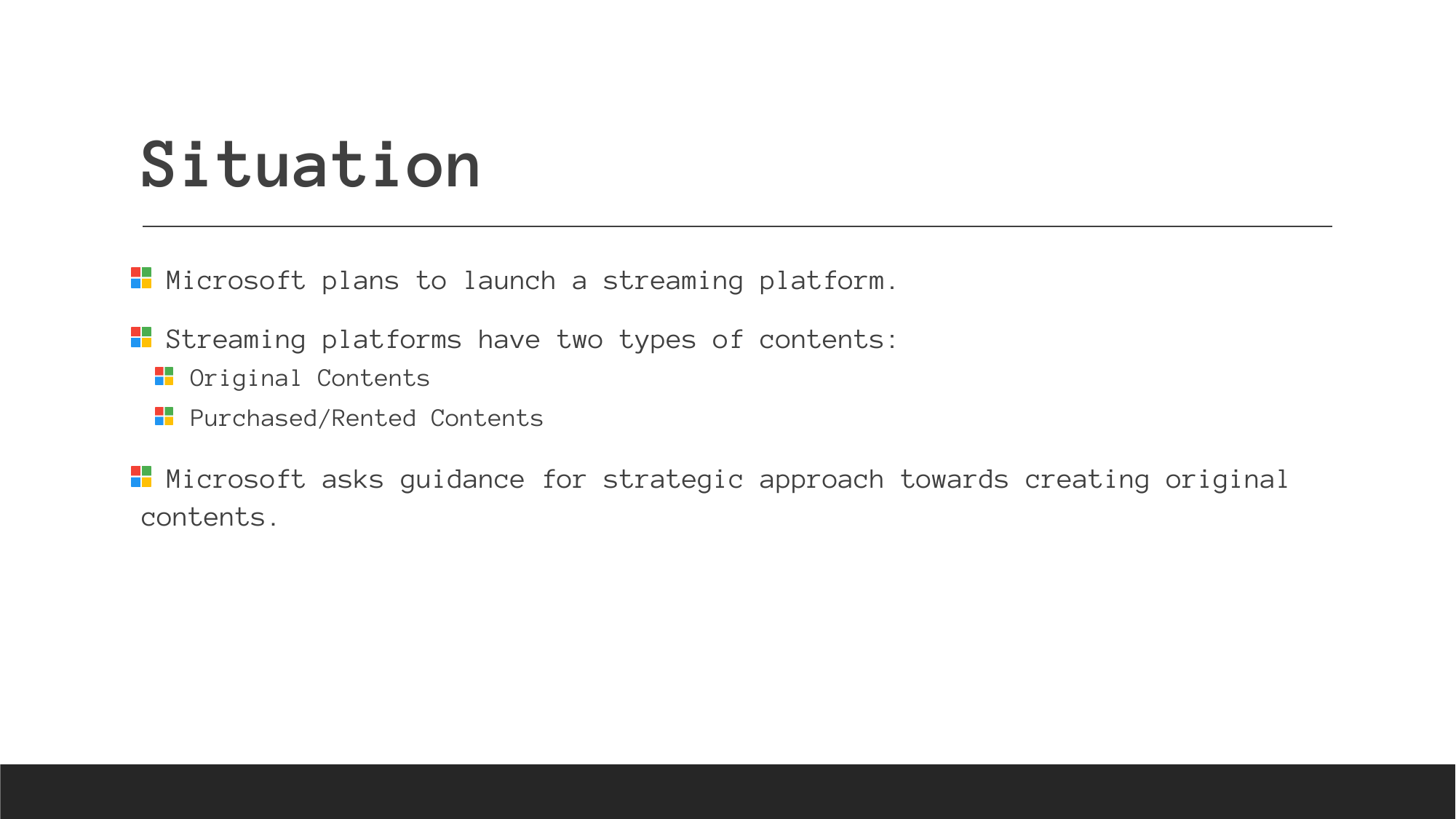

# Situation
 Microsoft plans to launch a streaming platform.
 Streaming platforms have two types of contents:
 Original Contents
 Purchased/Rented Contents
 Microsoft asks guidance for strategic approach towards creating original contents.